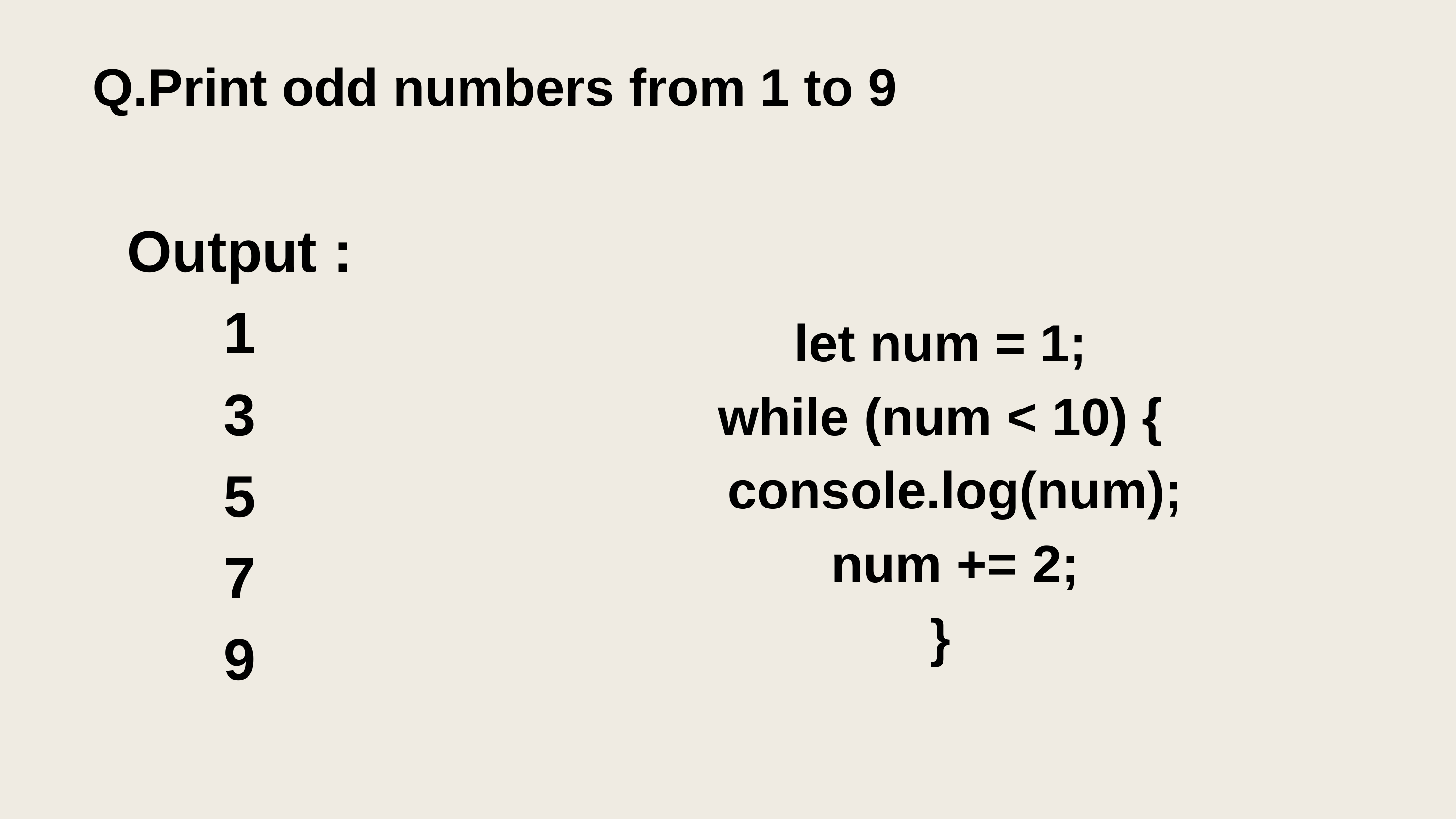

Q.Print odd numbers from 1 to 9
Output :
1
3
5
7
9
let num = 1;
while (num < 10) {
  console.log(num);
  num += 2;
}